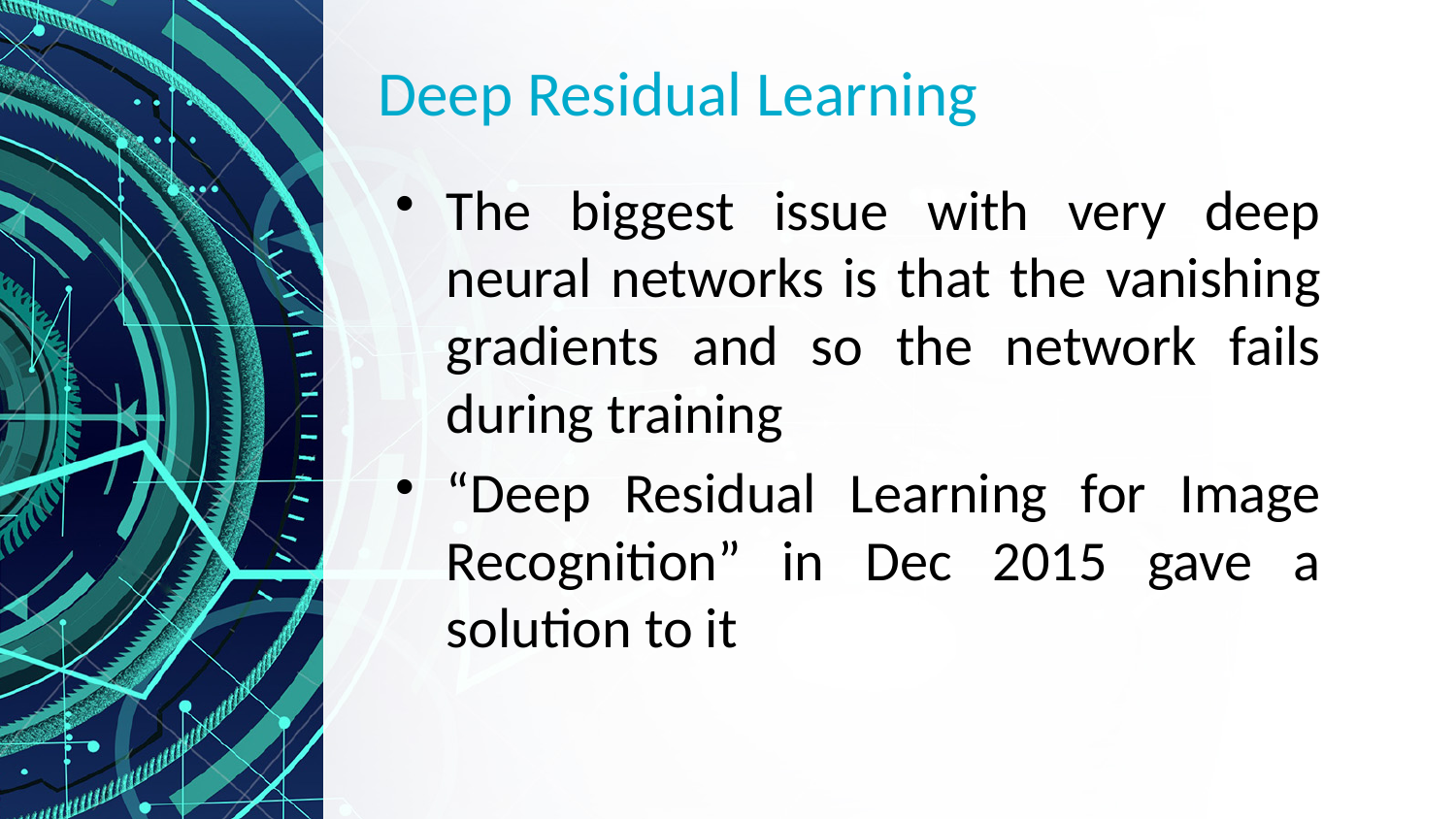

# Deep Residual Learning
The biggest issue with very deep neural networks is that the vanishing gradients and so the network fails during training
“Deep Residual Learning for Image Recognition” in Dec 2015 gave a solution to it